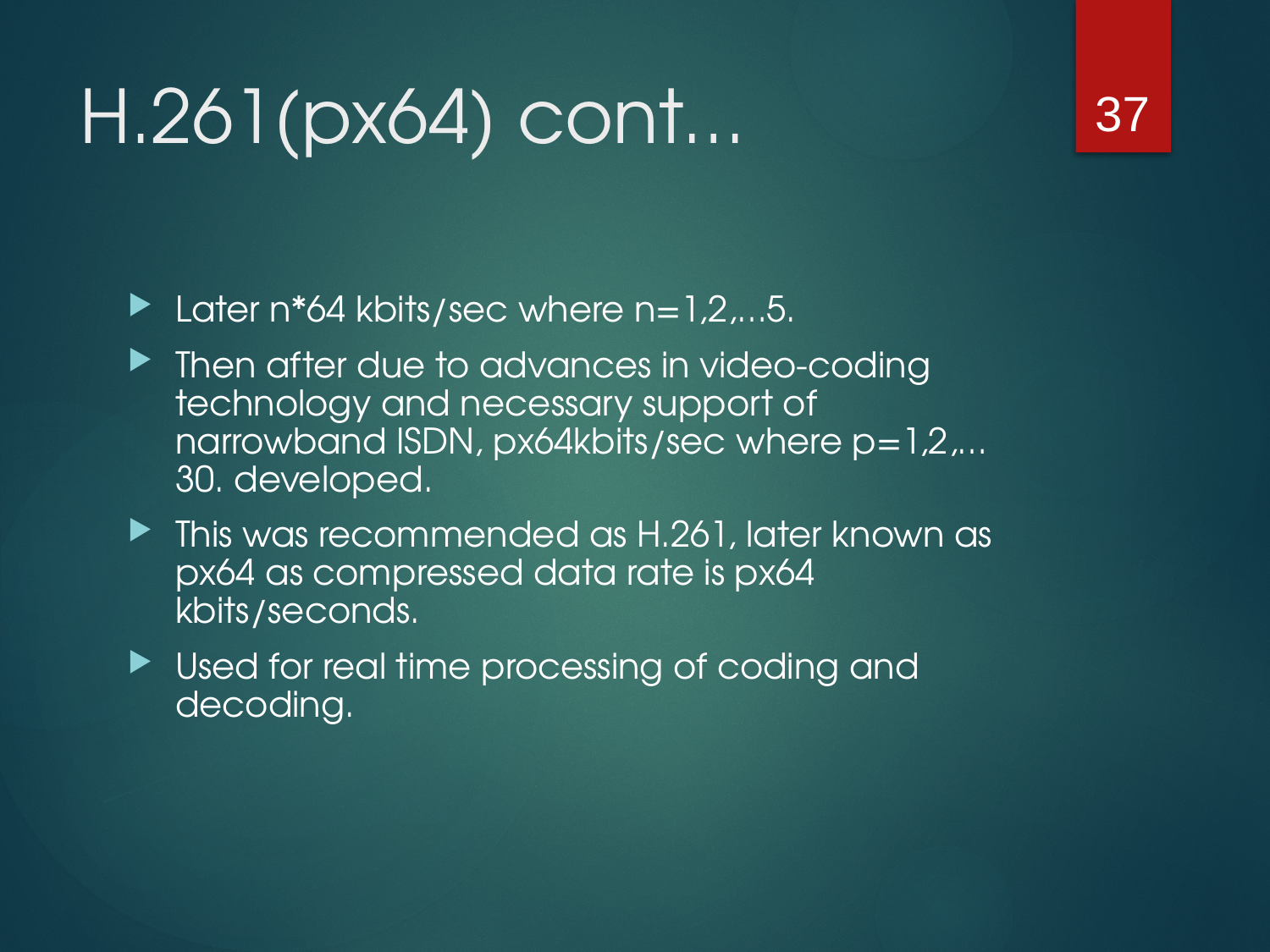

37
# H.261(px64) cont…
Later n*64 kbits/sec where n=1,2,…5.
Then after due to advances in video-coding technology and necessary support of narrowband ISDN, px64kbits/sec where p=1,2,…30. developed.
This was recommended as H.261, later known as px64 as compressed data rate is px64 kbits/seconds.
Used for real time processing of coding and decoding.